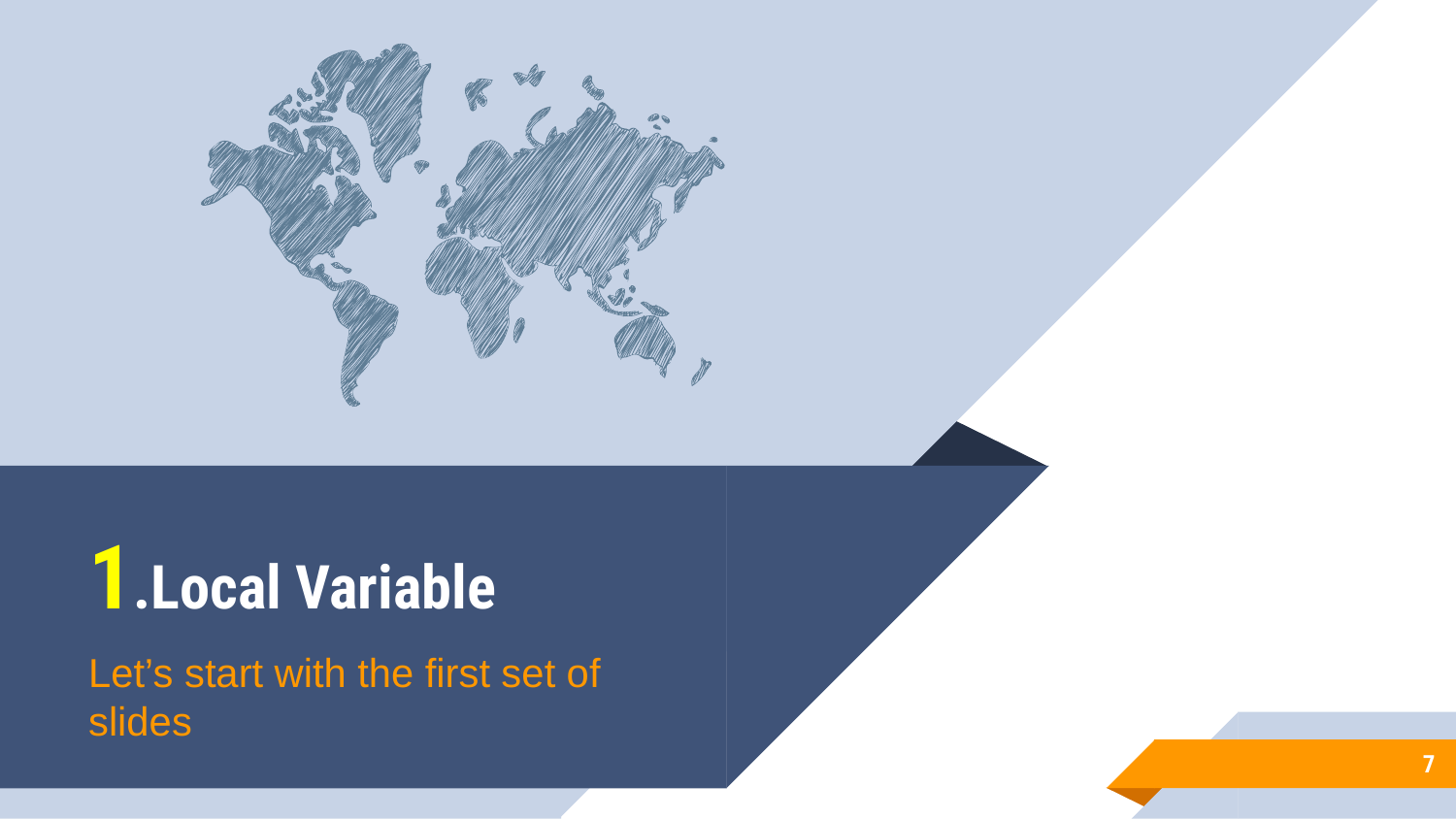

# 1.Local Variable
Let’s start with the first set of slides
7